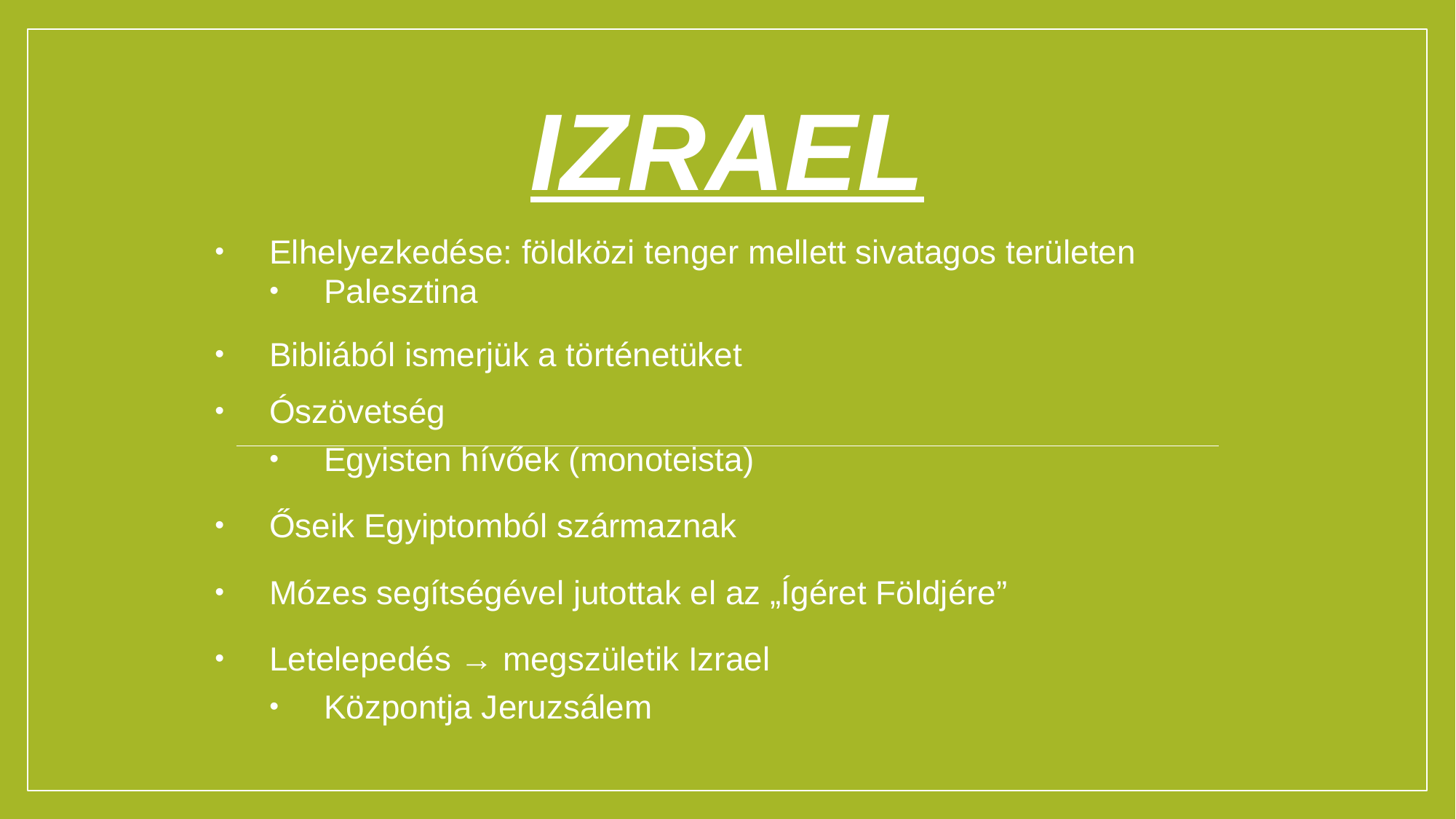

# Izrael
Elhelyezkedése: földközi tenger mellett sivatagos területen
Palesztina
Bibliából ismerjük a történetüket
Ószövetség
Egyisten hívőek (monoteista)
Őseik Egyiptomból származnak
Mózes segítségével jutottak el az „Ígéret Földjére”
Letelepedés → megszületik Izrael
Központja Jeruzsálem